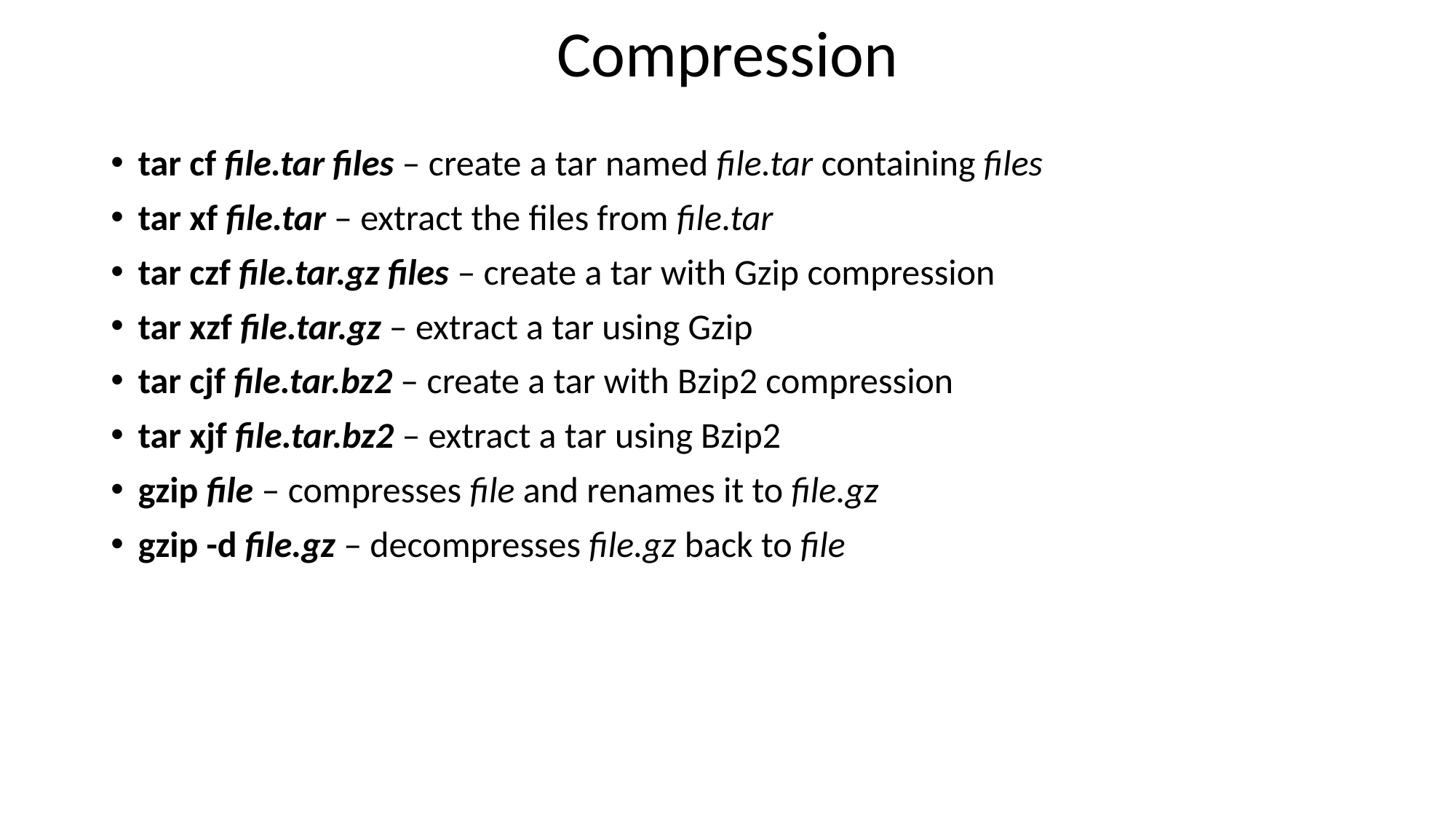

# Compression
tar cf file.tar files – create a tar named file.tar containing files
tar xf file.tar – extract the files from file.tar
tar czf file.tar.gz files – create a tar with Gzip compression
tar xzf file.tar.gz – extract a tar using Gzip
tar cjf file.tar.bz2 – create a tar with Bzip2 compression
tar xjf file.tar.bz2 – extract a tar using Bzip2
gzip file – compresses file and renames it to file.gz
gzip -d file.gz – decompresses file.gz back to file